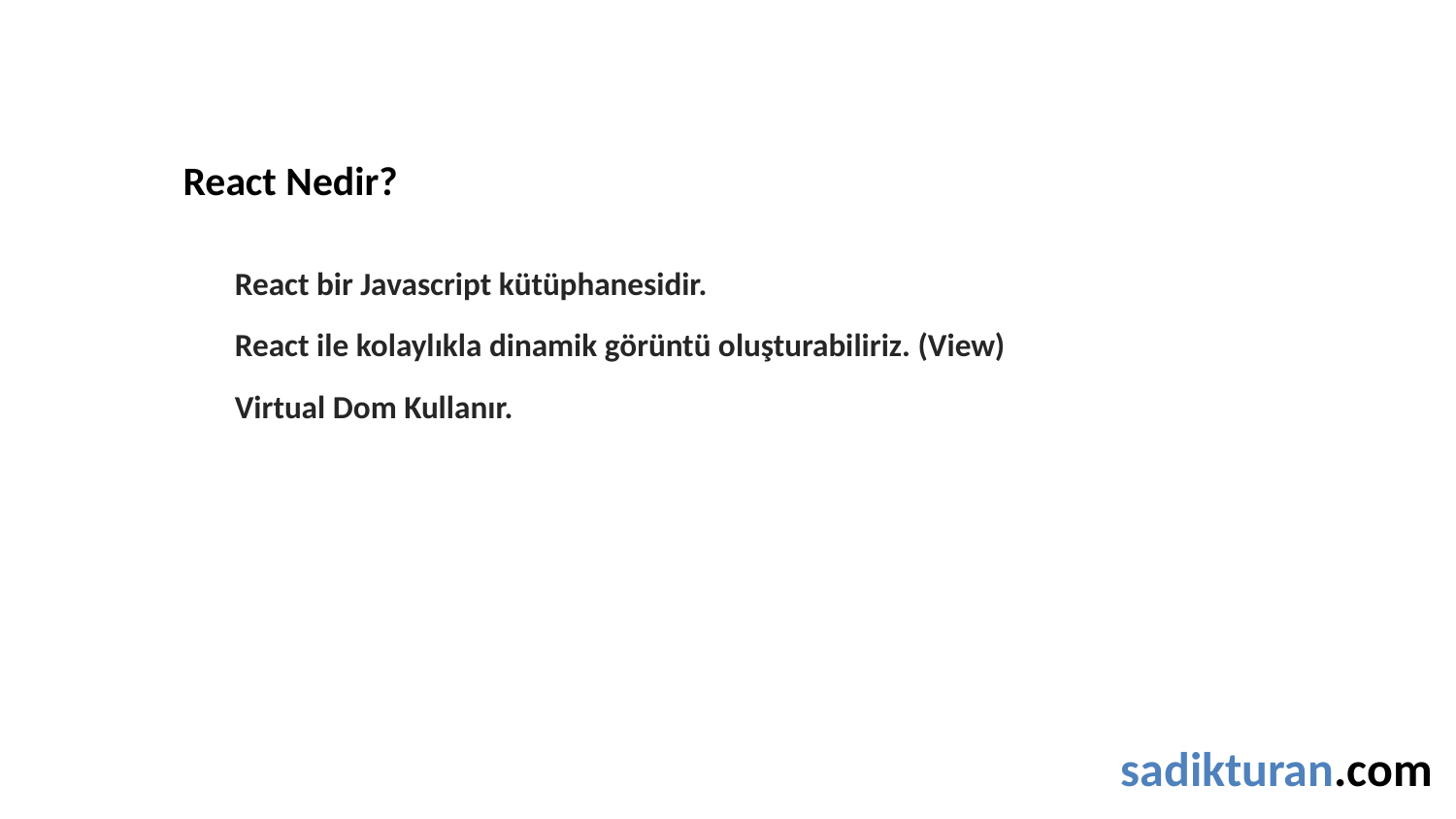

React Nedir?
React bir Javascript kütüphanesidir.
React ile kolaylıkla dinamik görüntü oluşturabiliriz. (View)
Virtual Dom Kullanır.
sadikturan.com